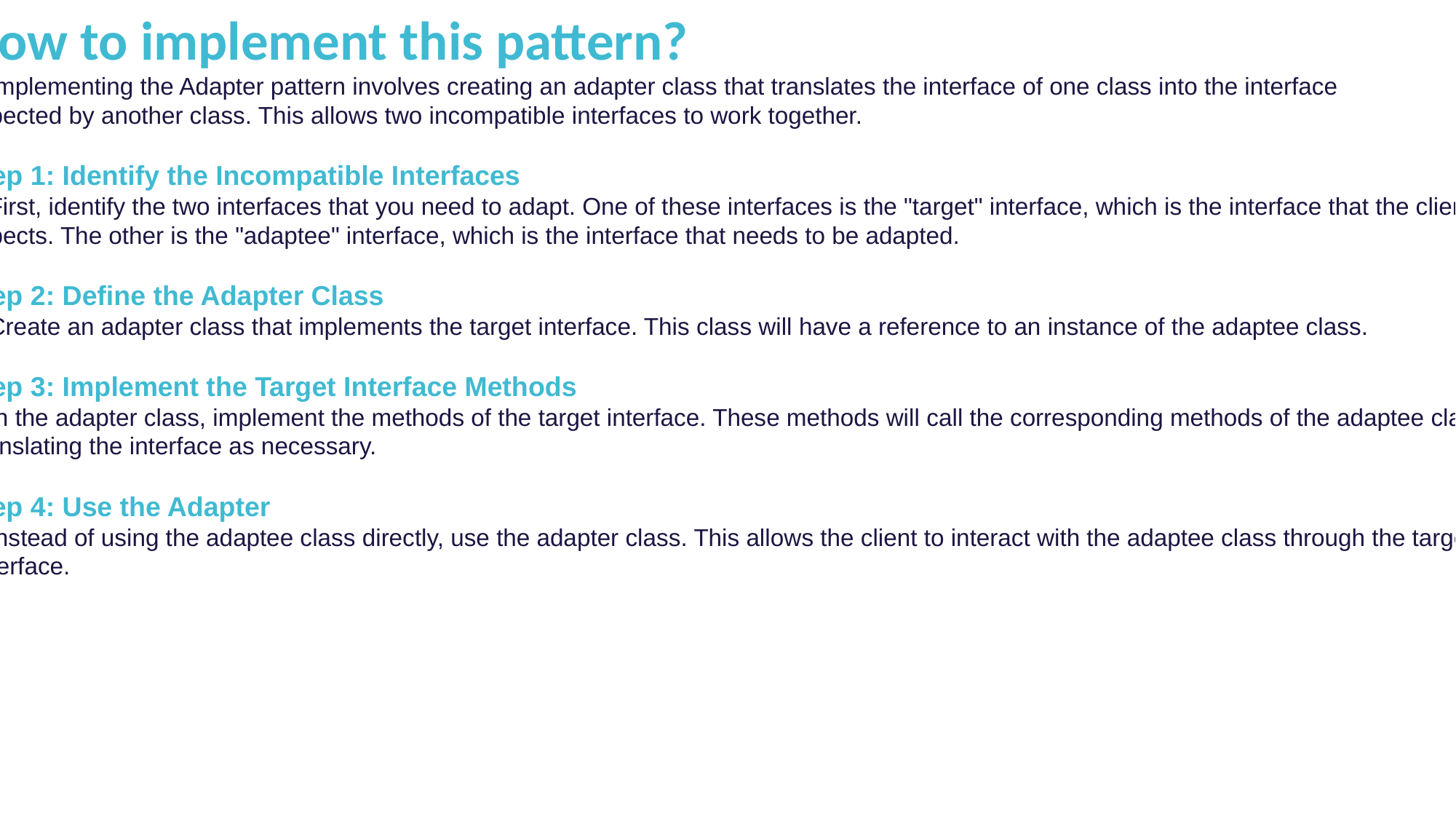

How to implement this pattern?
 Implementing the Adapter pattern involves creating an adapter class that translates the interface of one class into the interface
expected by another class. This allows two incompatible interfaces to work together.

Step 1: Identify the Incompatible Interfaces
 First, identify the two interfaces that you need to adapt. One of these interfaces is the "target" interface, which is the interface that the client
expects. The other is the "adaptee" interface, which is the interface that needs to be adapted.

Step 2: Define the Adapter Class
 Create an adapter class that implements the target interface. This class will have a reference to an instance of the adaptee class.

Step 3: Implement the Target Interface Methods
 In the adapter class, implement the methods of the target interface. These methods will call the corresponding methods of the adaptee class,
 translating the interface as necessary.

Step 4: Use the Adapter
 Instead of using the adaptee class directly, use the adapter class. This allows the client to interact with the adaptee class through the target
 interface.